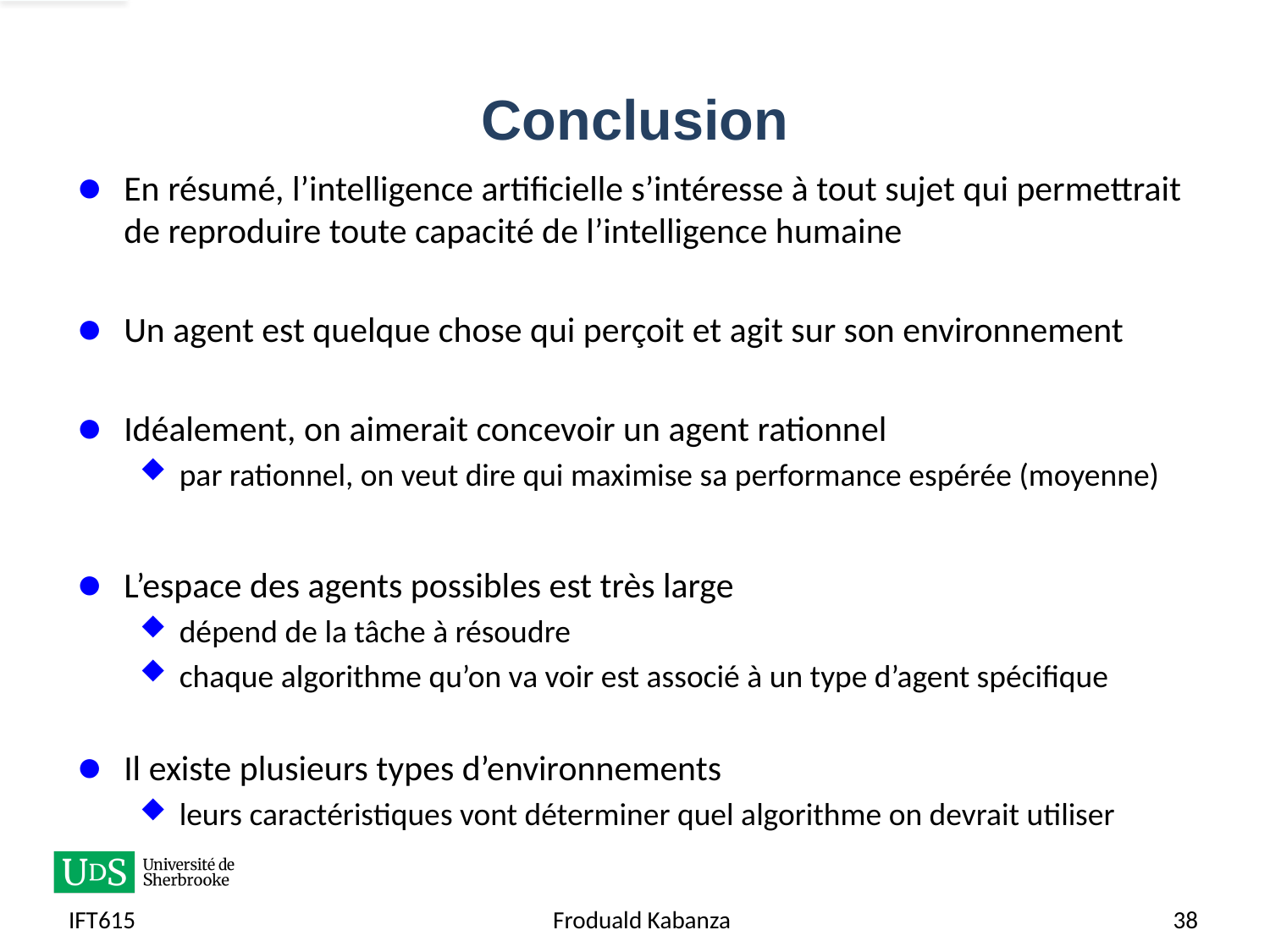

# Conclusion
En résumé, l’intelligence artificielle s’intéresse à tout sujet qui permettrait de reproduire toute capacité de l’intelligence humaine

Un agent est quelque chose qui perçoit et agit sur son environnement

Idéalement, on aimerait concevoir un agent rationnel
par rationnel, on veut dire qui maximise sa performance espérée (moyenne)

L’espace des agents possibles est très large
dépend de la tâche à résoudre
chaque algorithme qu’on va voir est associé à un type d’agent spécifique

Il existe plusieurs types d’environnements
leurs caractéristiques vont déterminer quel algorithme on devrait utiliser

IFT615
Froduald Kabanza
38